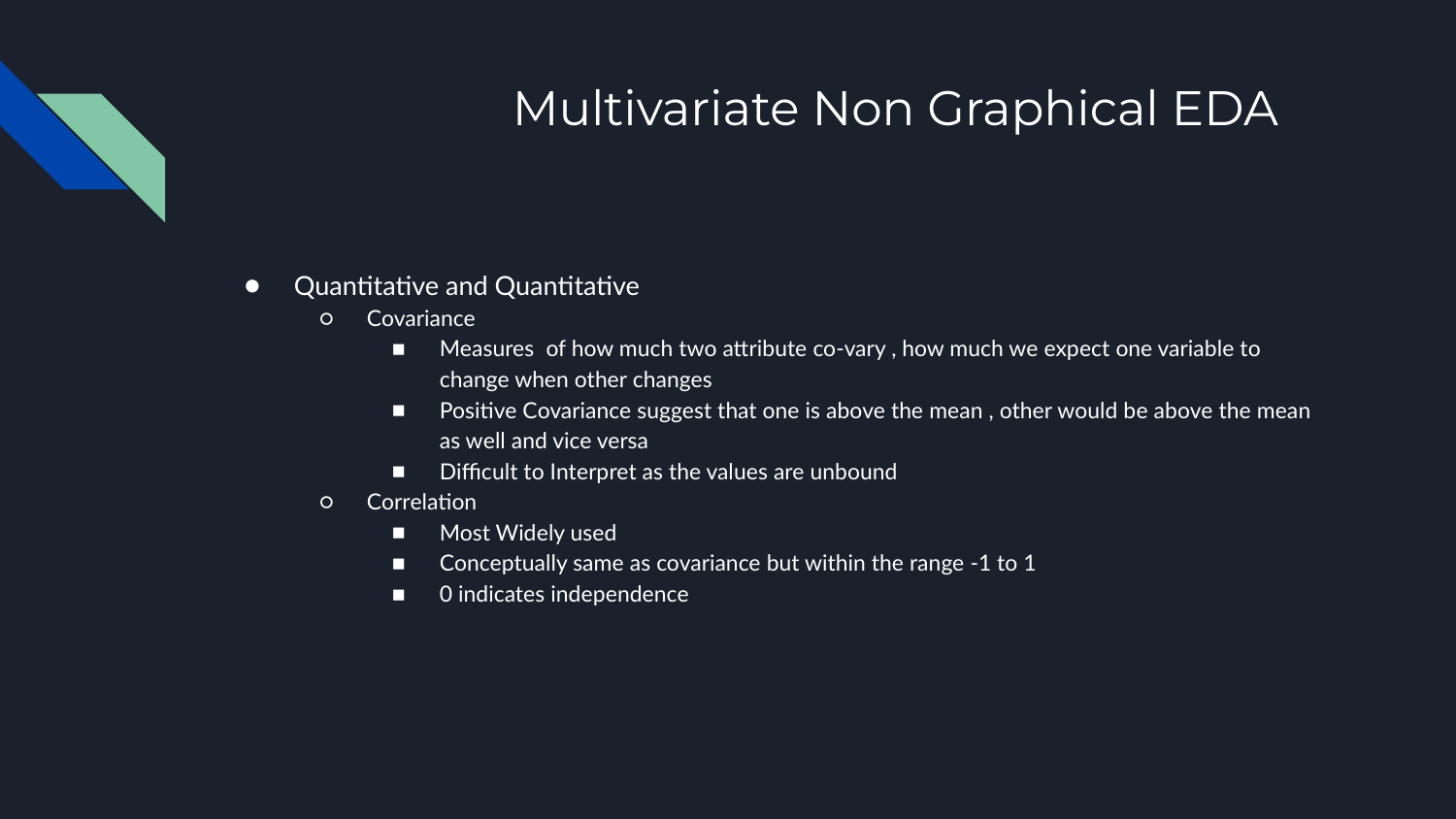

# Multivariate Non Graphical EDA

Quantitative and Quantitative
Covariance
Measures  of how much two attribute co-vary , how much we expect one variable to change when other changes
Positive Covariance suggest that one is above the mean , other would be above the mean as well and vice versa
Difficult to Interpret as the values are unbound
Correlation
Most Widely used
Conceptually same as covariance but within the range -1 to 1
0 indicates independence